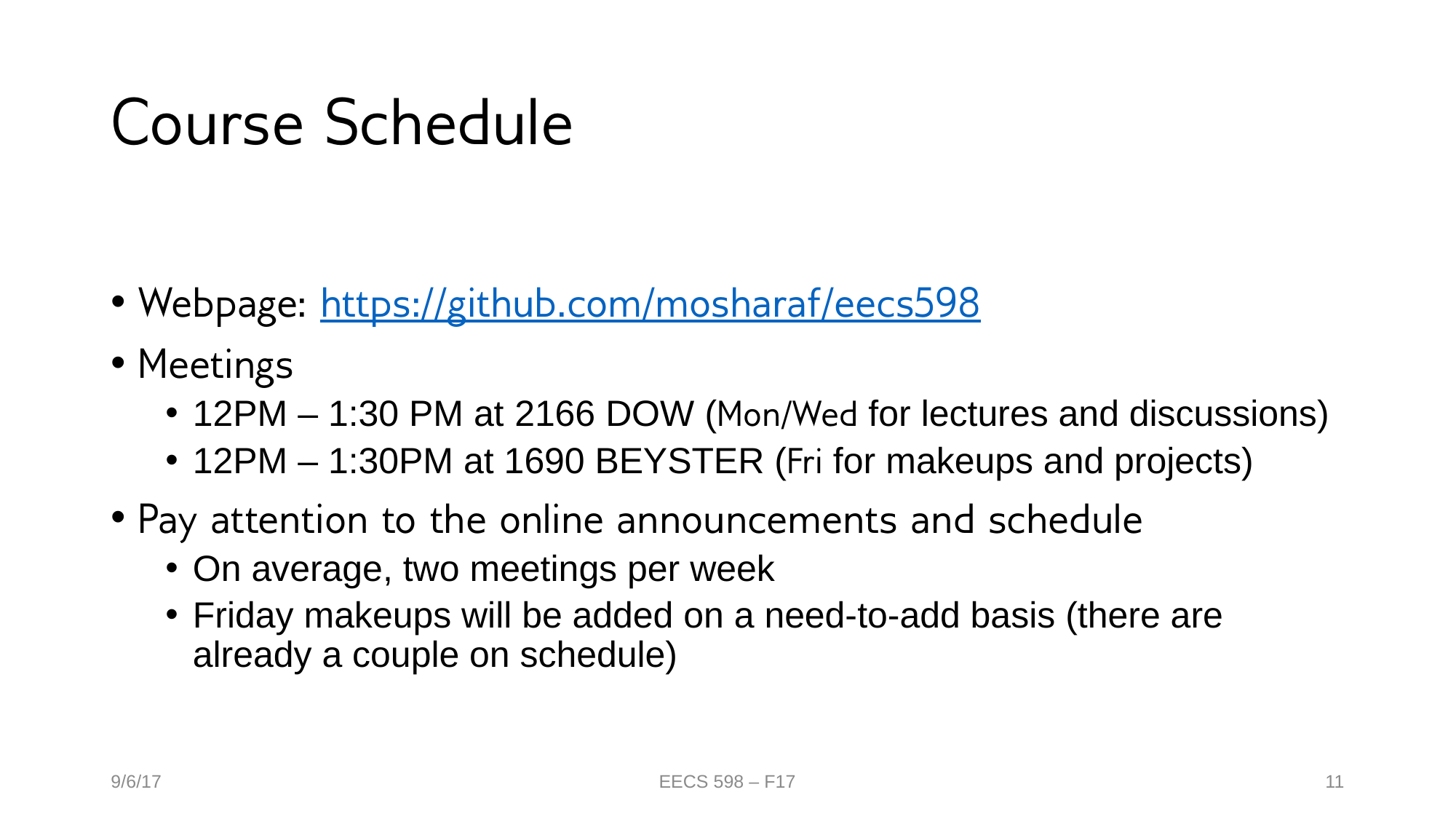

# Course Schedule
Webpage: https://github.com/mosharaf/eecs598
Meetings
12PM – 1:30 PM at 2166 DOW (Mon/Wed for lectures and discussions)
12PM – 1:30PM at 1690 BEYSTER (Fri for makeups and projects)
Pay attention to the online announcements and schedule
On average, two meetings per week
Friday makeups will be added on a need-to-add basis (there are already a couple on schedule)
9/6/17
EECS 598 – F17
11